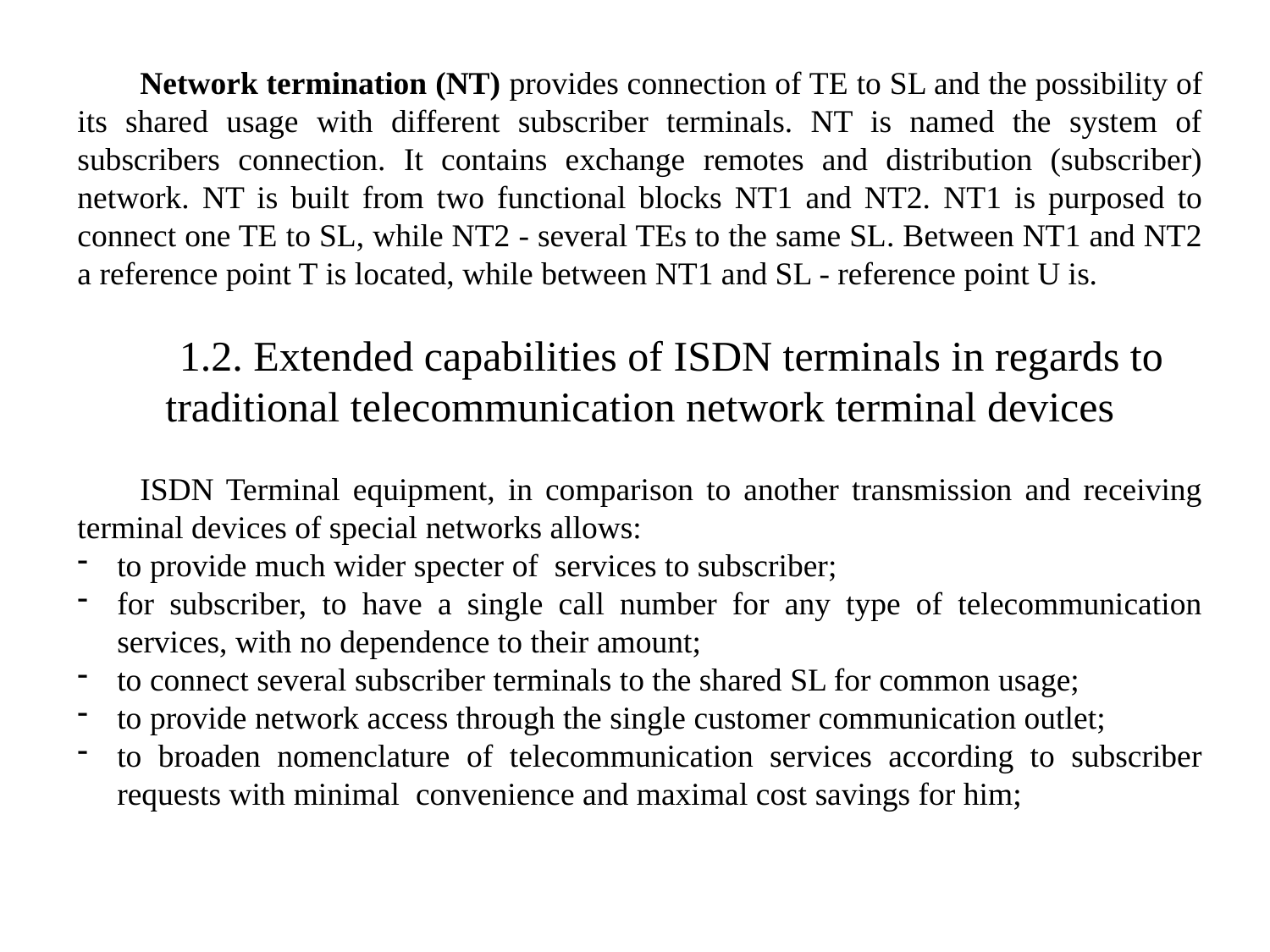

Network termination (NT) provides connection of TE to SL and the possibility of its shared usage with different subscriber terminals. NT is named the system of subscribers connection. It contains exchange remotes and distribution (subscriber) network. NT is built from two functional blocks NT1 and NT2. NT1 is purposed to connect one TE to SL, while NT2 - several TEs to the same SL. Between NT1 and NT2 a reference point T is located, while between NT1 and SL - reference point U is.

1.2. Extended capabilities of ISDN terminals in regards to traditional telecommunication network terminal devices

ISDN Terminal equipment, in comparison to another transmission and receiving terminal devices of special networks allows:
to provide much wider specter of  services to subscriber;
for subscriber, to have a single call number for any type of telecommunication services, with no dependence to their amount;
to connect several subscriber terminals to the shared SL for common usage;
to provide network access through the single customer communication outlet;
to broaden nomenclature of telecommunication services according to subscriber requests with minimal  convenience and maximal cost savings for him;